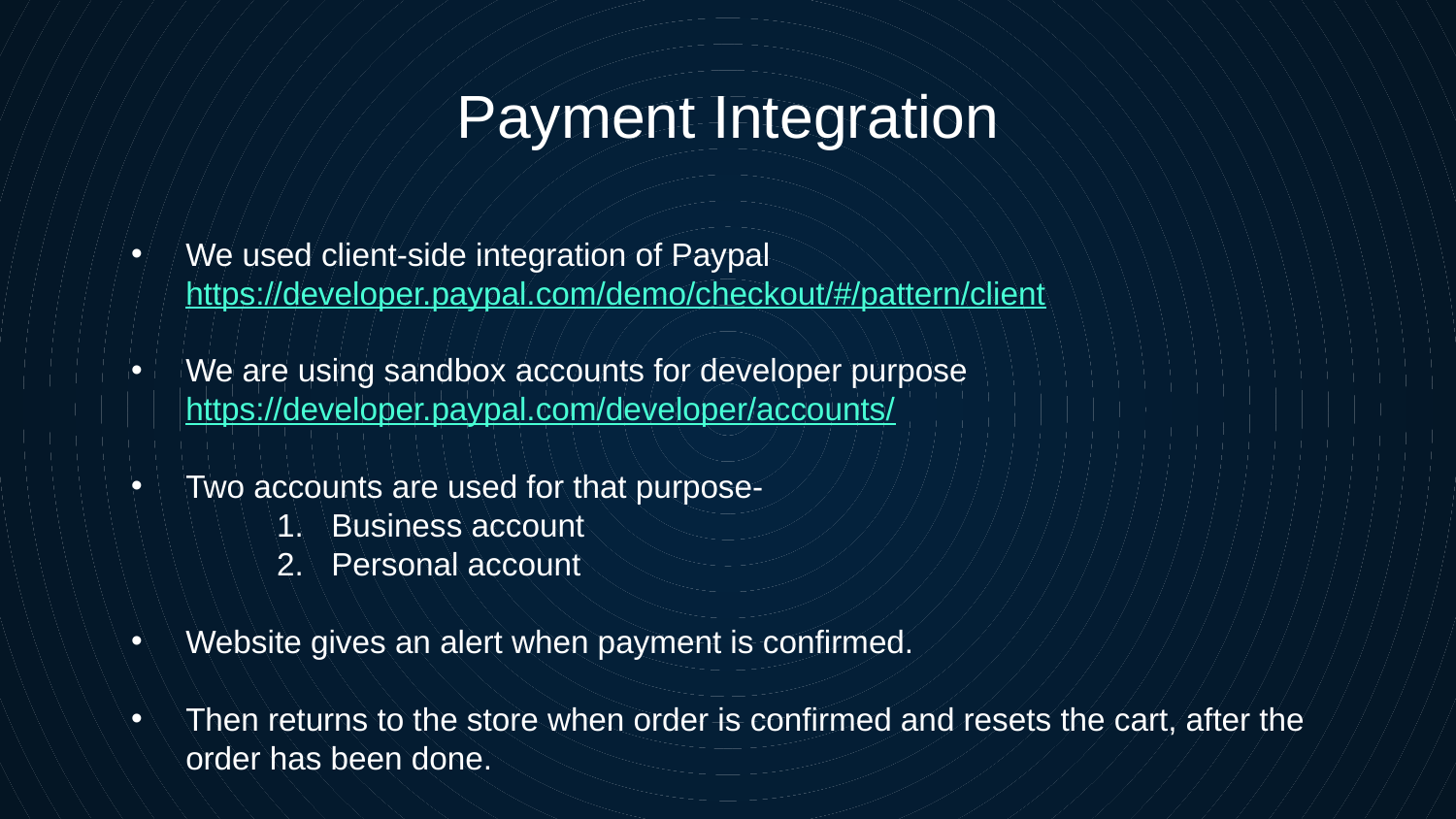

Payment Integration
We used client-side integration of Paypal https://developer.paypal.com/demo/checkout/#/pattern/client

We are using sandbox accounts for developer purpose https://developer.paypal.com/developer/accounts/

Two accounts are used for that purpose-
Business account
Personal account

Website gives an alert when payment is confirmed.

Then returns to the store when order is confirmed and resets the cart, after the order has been done.